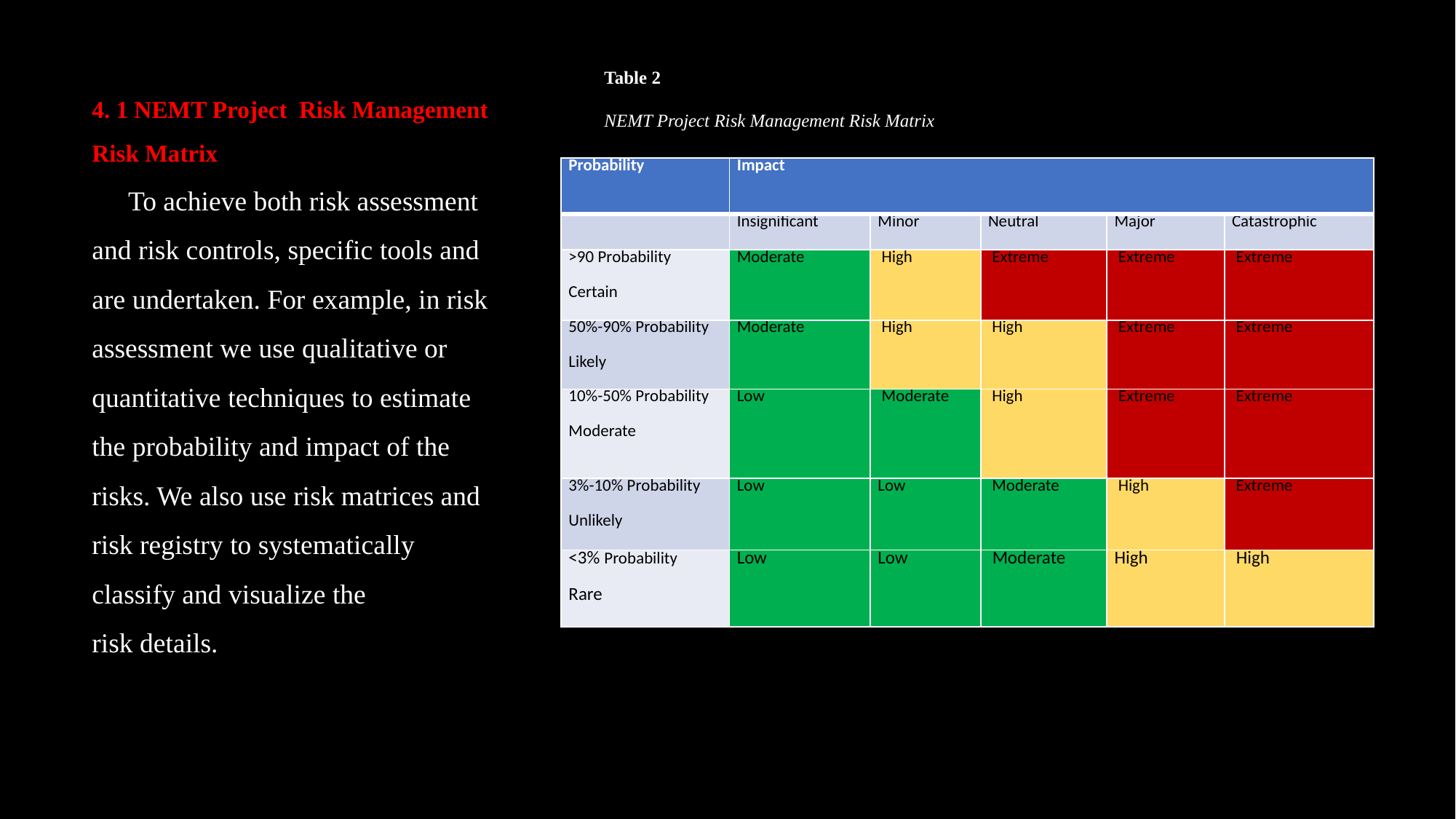

Table 2​

NEMT Project Risk Management Risk Matrix​
4. 1 NEMT Project  Risk Management Risk Matrix
      To achieve both risk assessment and risk controls, specific tools and are undertaken. For example, in risk assessment we use qualitative or quantitative techniques to estimate the probability and impact of the risks. We also use risk matrices and risk registry to systematically classify and visualize the risk details. ​

| Probability | Impact |  |  |  |  |
| --- | --- | --- | --- | --- | --- |
|  | Insignificant | Minor | Neutral | Major | Catastrophic |
| >90 Probability Certain | Moderate | High | Extreme | Extreme | Extreme |
| 50%-90% Probability Likely | Moderate | High | High | Extreme | Extreme |
| 10%-50% Probability Moderate | Low | Moderate | High | Extreme | Extreme |
| 3%-10% Probability Unlikely | Low | Low | Moderate | High | Extreme |
| <3% Probability Rare | Low | Low | Moderate | High | High |